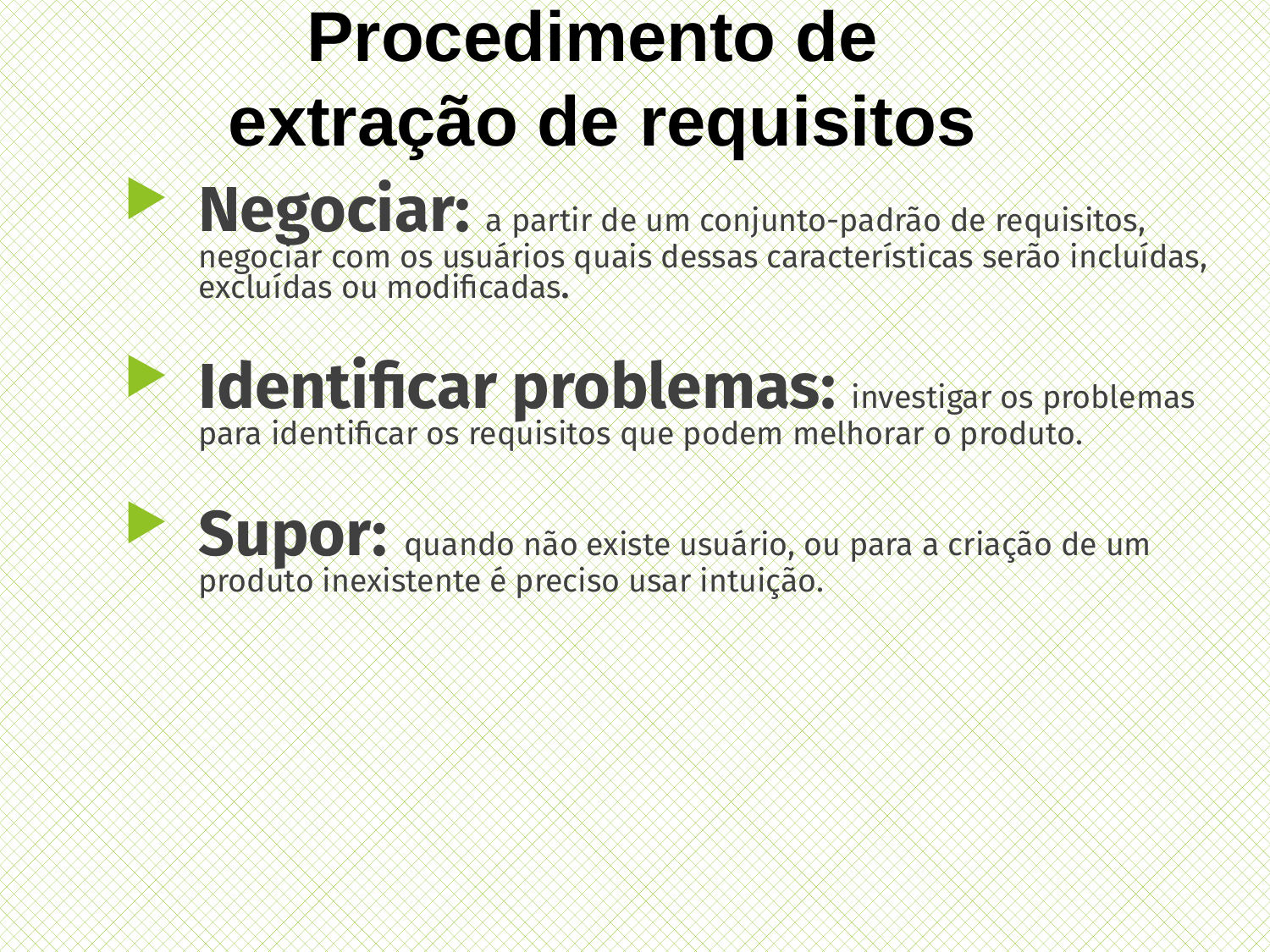

Procedimento de
extração de requisitos
Negociar: a partir de um conjunto-padrão de requisitos, negociar com os usuários quais dessas características serão incluídas, excluídas ou modificadas.

Identificar problemas: investigar os problemas para identificar os requisitos que podem melhorar o produto.

Supor: quando não existe usuário, ou para a criação de um produto inexistente é preciso usar intuição.

32